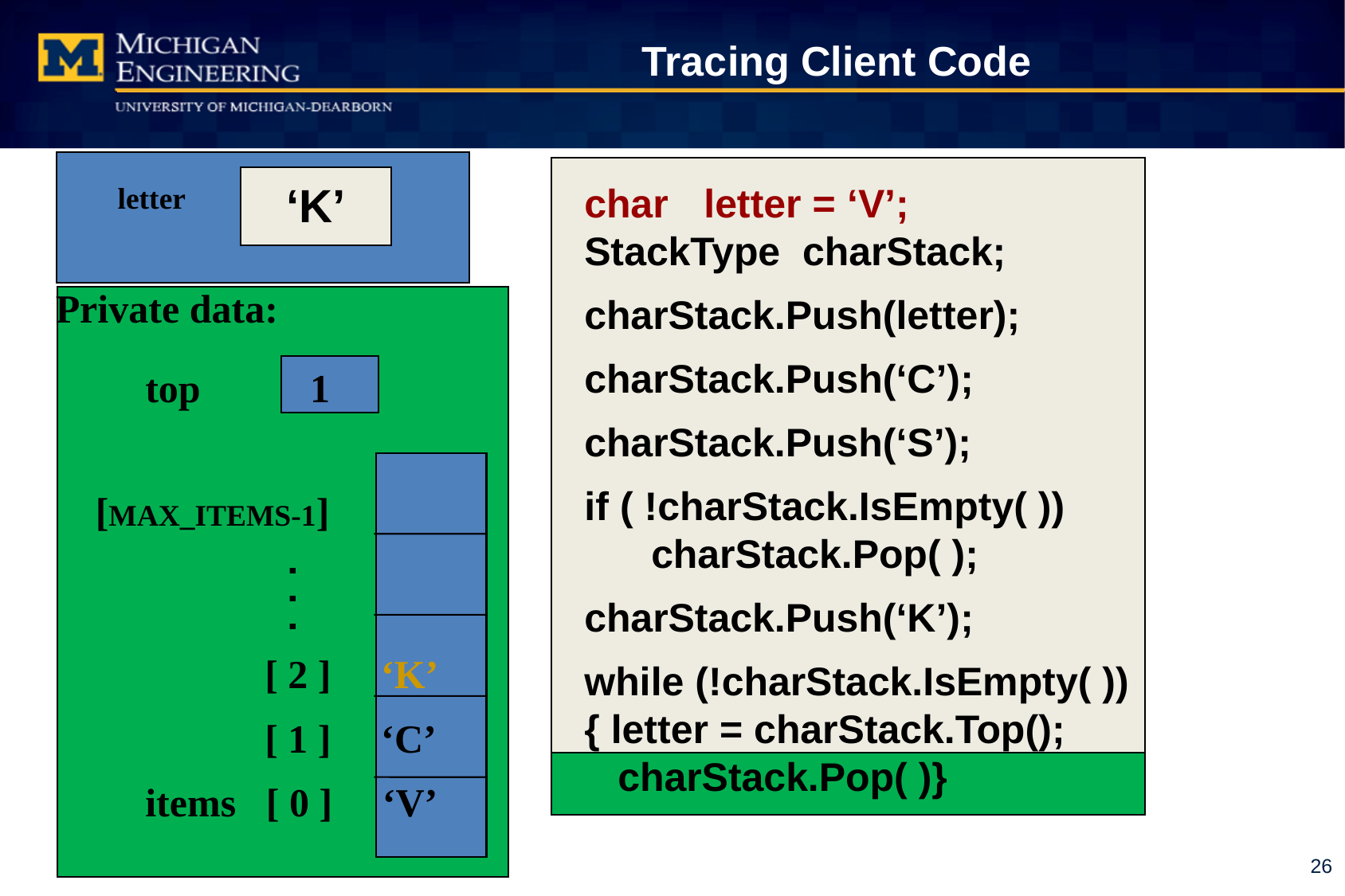

# Tracing Client Code

‘K’
char	letter = ‘V’;
StackType  charStack;

charStack.Push(letter);

charStack.Push(‘C’);

charStack.Push(‘S’);

if ( !charStack.IsEmpty( ))
      charStack.Pop( );

charStack.Push(‘K’);

while (!charStack.IsEmpty( ))
{ letter = charStack.Top();
   charStack.Pop( )}
letter
Private data:

         top           1

    [MAX_ITEMS-1]

                              .
                              .
                              .

                     [ 2 ]     ‘K’

                     [ 1 ]     ‘C’

         items   [ 0 ]     ‘V’

26